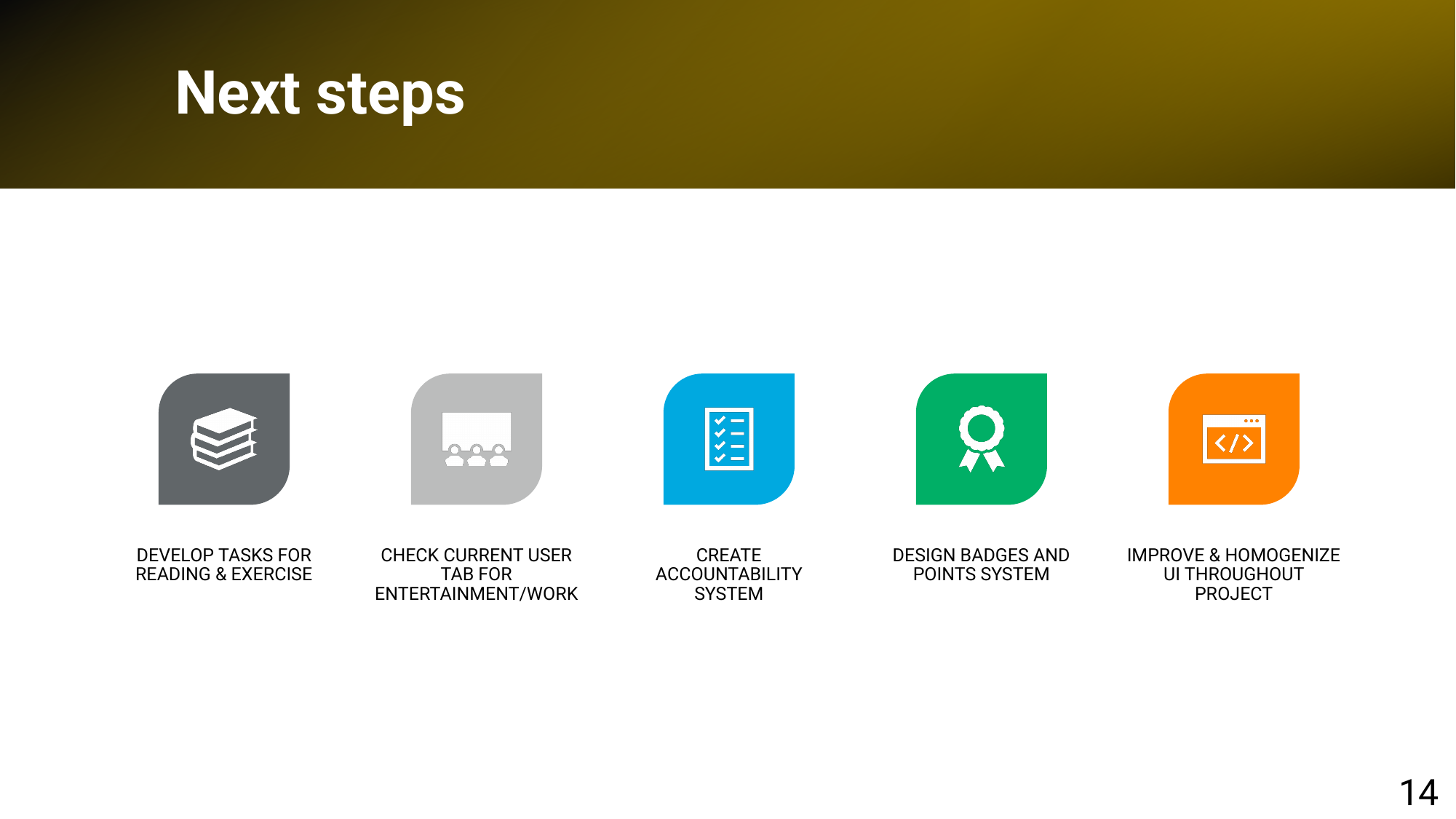

# Next steps
Develop tasks for reading & exercise
Check current user tab for entertainment/work
Create accountability system
Design badges and points system
Improve & homogenize UI throughout project
14